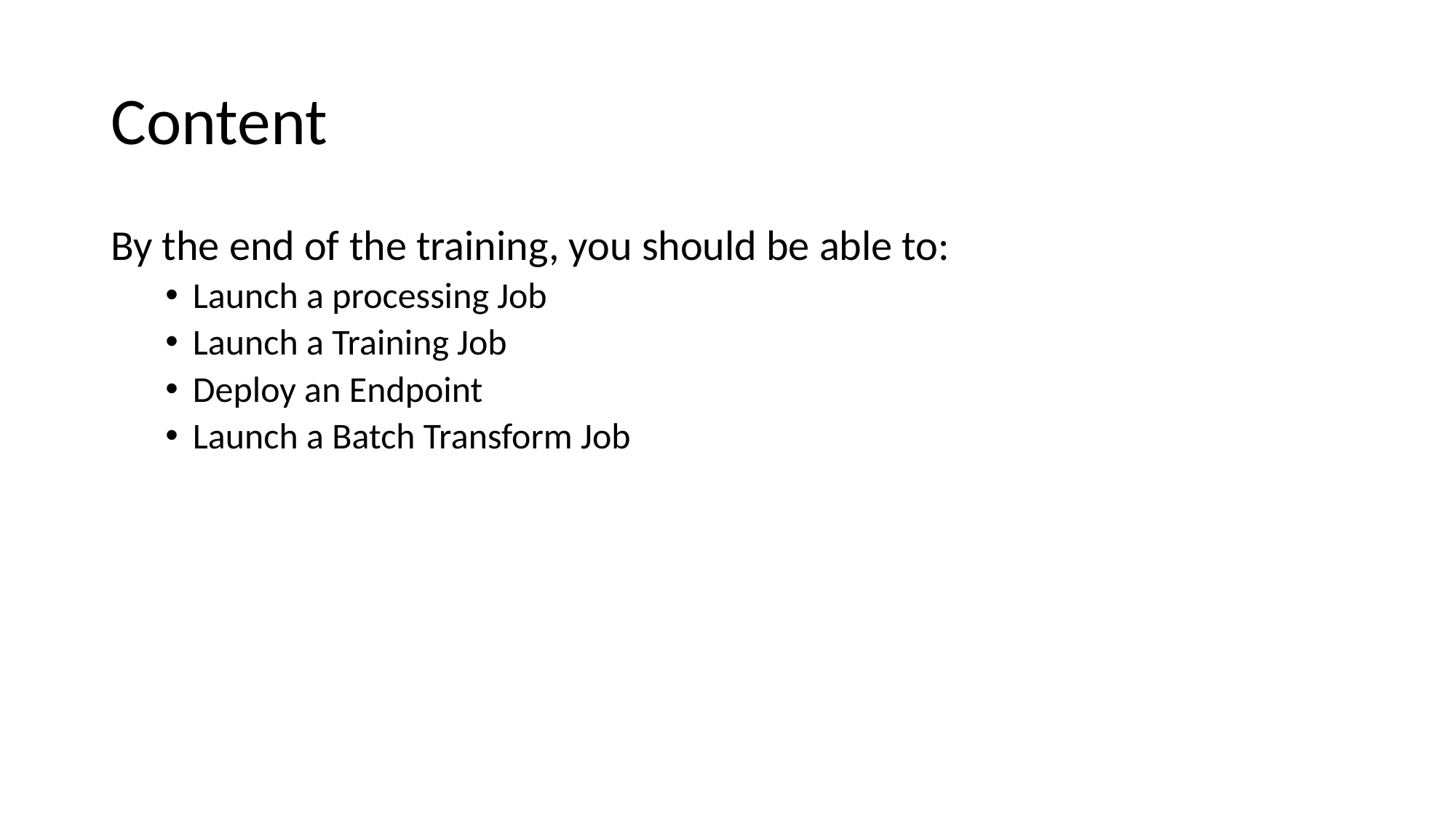

# Content
By the end of the training, you should be able to:
Launch a processing Job
Launch a Training Job
Deploy an Endpoint
Launch a Batch Transform Job